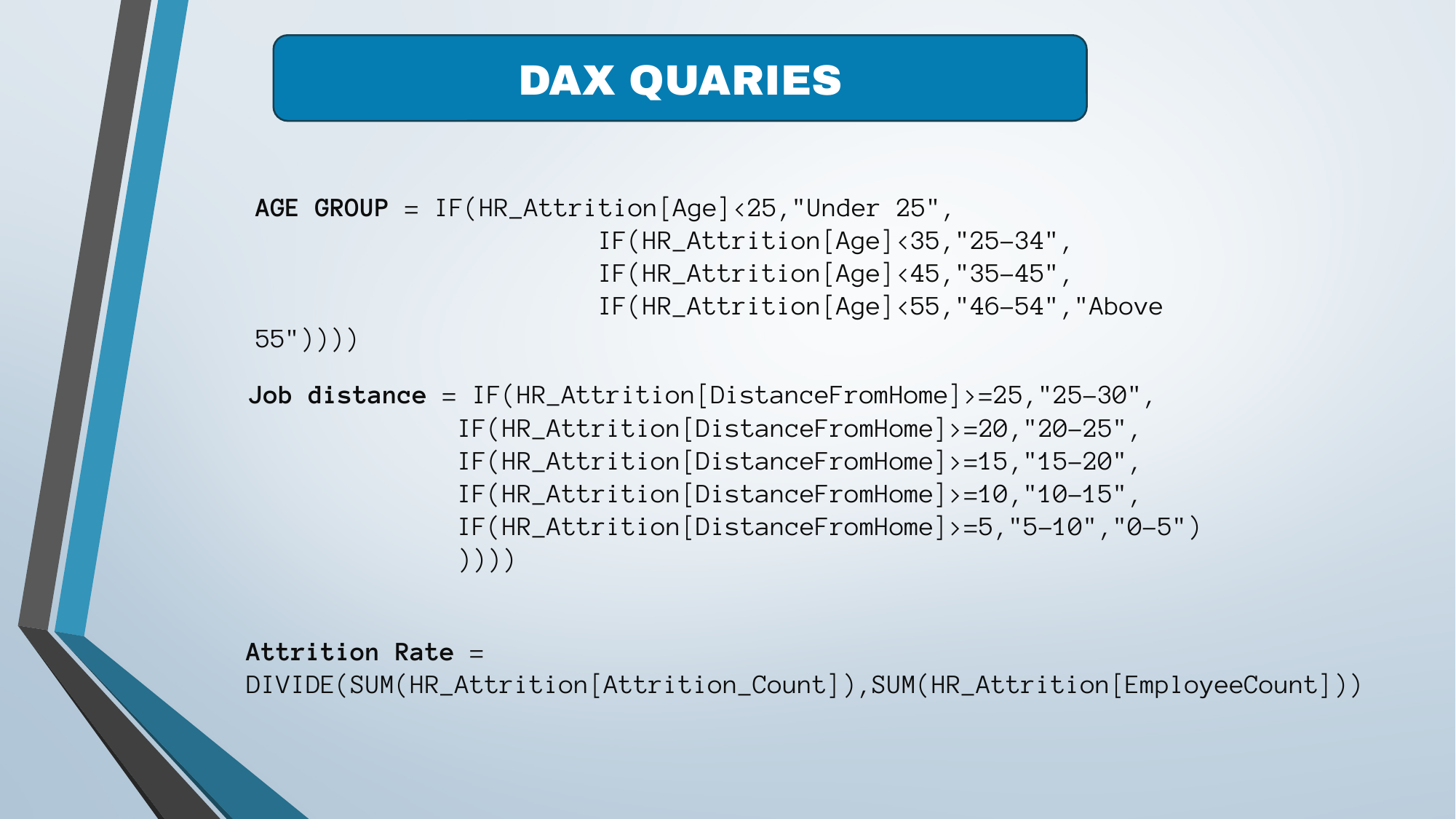

DAX QUARIES
AGE GROUP = IF(HR_Attrition[Age]<25,"Under 25",
			 IF(HR_Attrition[Age]<35,"25-34",
			 IF(HR_Attrition[Age]<45,"35-45",
			 IF(HR_Attrition[Age]<55,"46-54","Above 55"))))
Job distance = IF(HR_Attrition[DistanceFromHome]>=25,"25-30",
              IF(HR_Attrition[DistanceFromHome]>=20,"20-25",
              IF(HR_Attrition[DistanceFromHome]>=15,"15-20",
              IF(HR_Attrition[DistanceFromHome]>=10,"10-15",
              IF(HR_Attrition[DistanceFromHome]>=5,"5-10","0-5")
              ))))
Attrition Rate = DIVIDE(SUM(HR_Attrition[Attrition_Count]),SUM(HR_Attrition[EmployeeCount]))